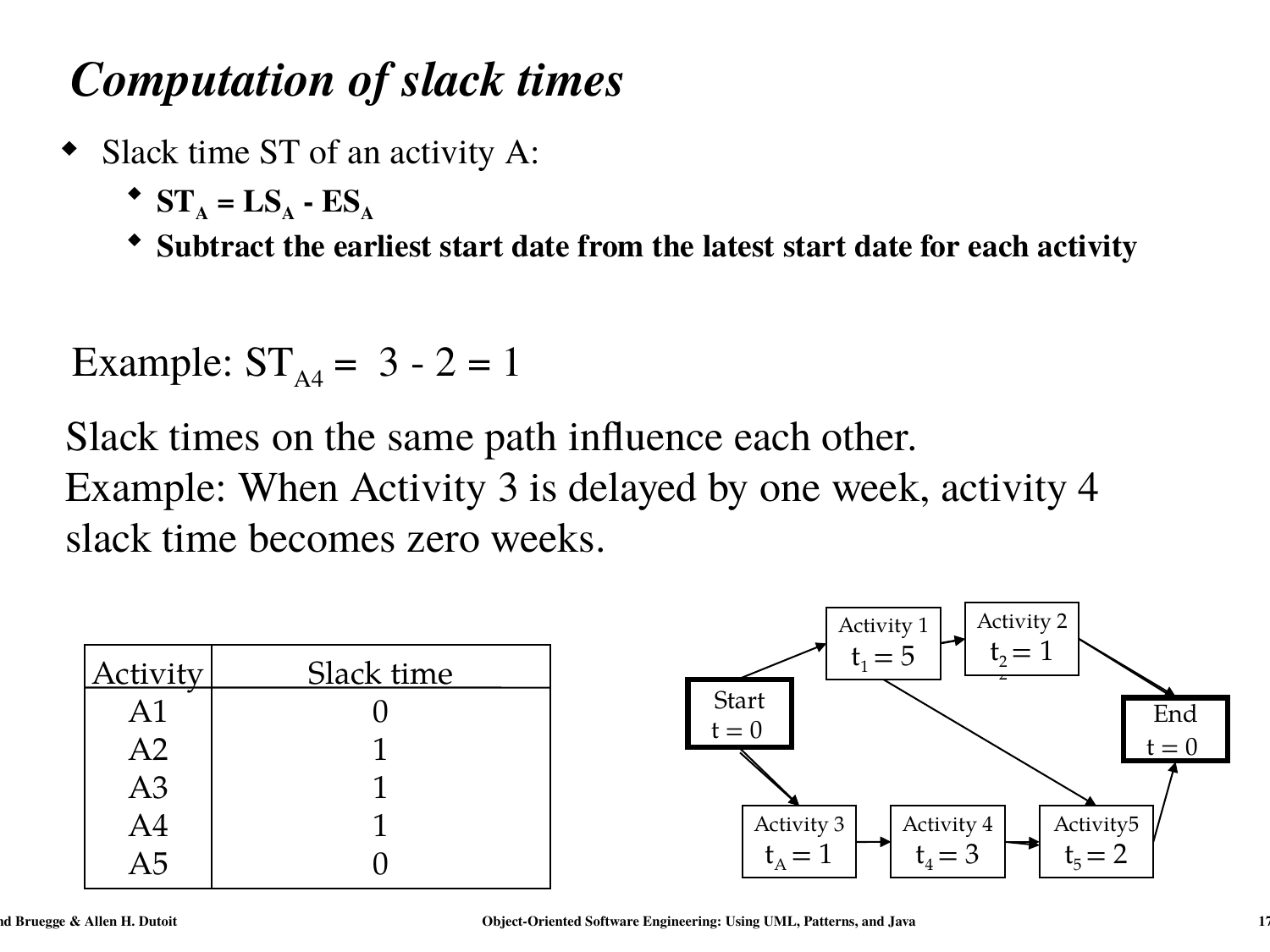

# Computation of slack times
Slack time ST of an activity A:
STA = LSA - ESA
Subtract the earliest start date from the latest start date for each activity
Example: STA4 =  3 - 2 = 1
Slack times on the same path influence each other.
Example: When Activity 3 is delayed by one week, activity 4 slack time becomes zero weeks.

Activity 2
t2 = 1

Activity 1
t1 = 5

Start
t = 0
End
t = 0

Activity5
t5 = 2

Activity 3
tA = 1

Activity 4
tA = 3

Activity 2
t2 = 1

Activity 4
t4 = 3

Activity
A1
A2
A3
A4
A5
Slack time
0
1
1
1
0